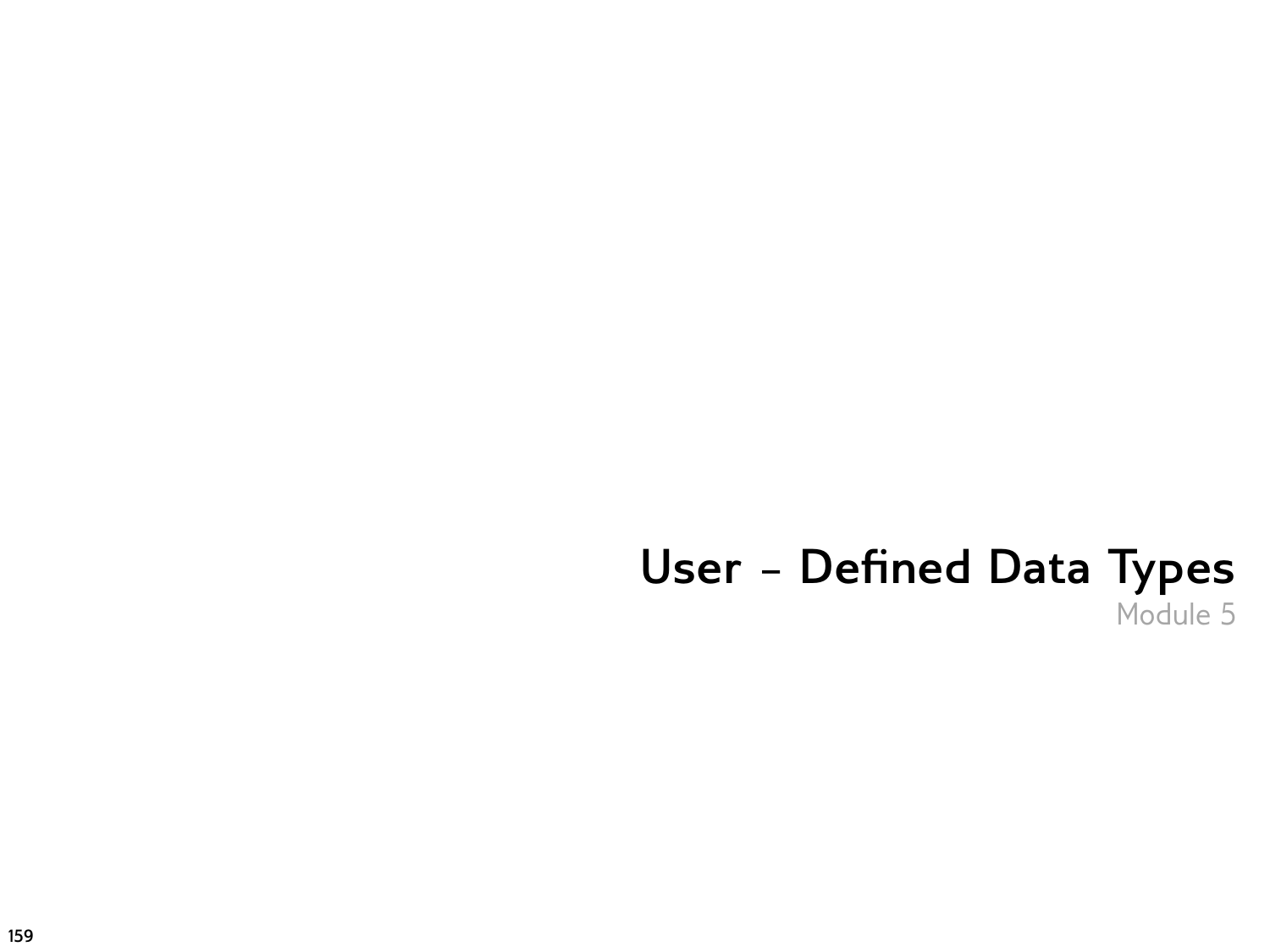

User – Defined Data Types
Module 5